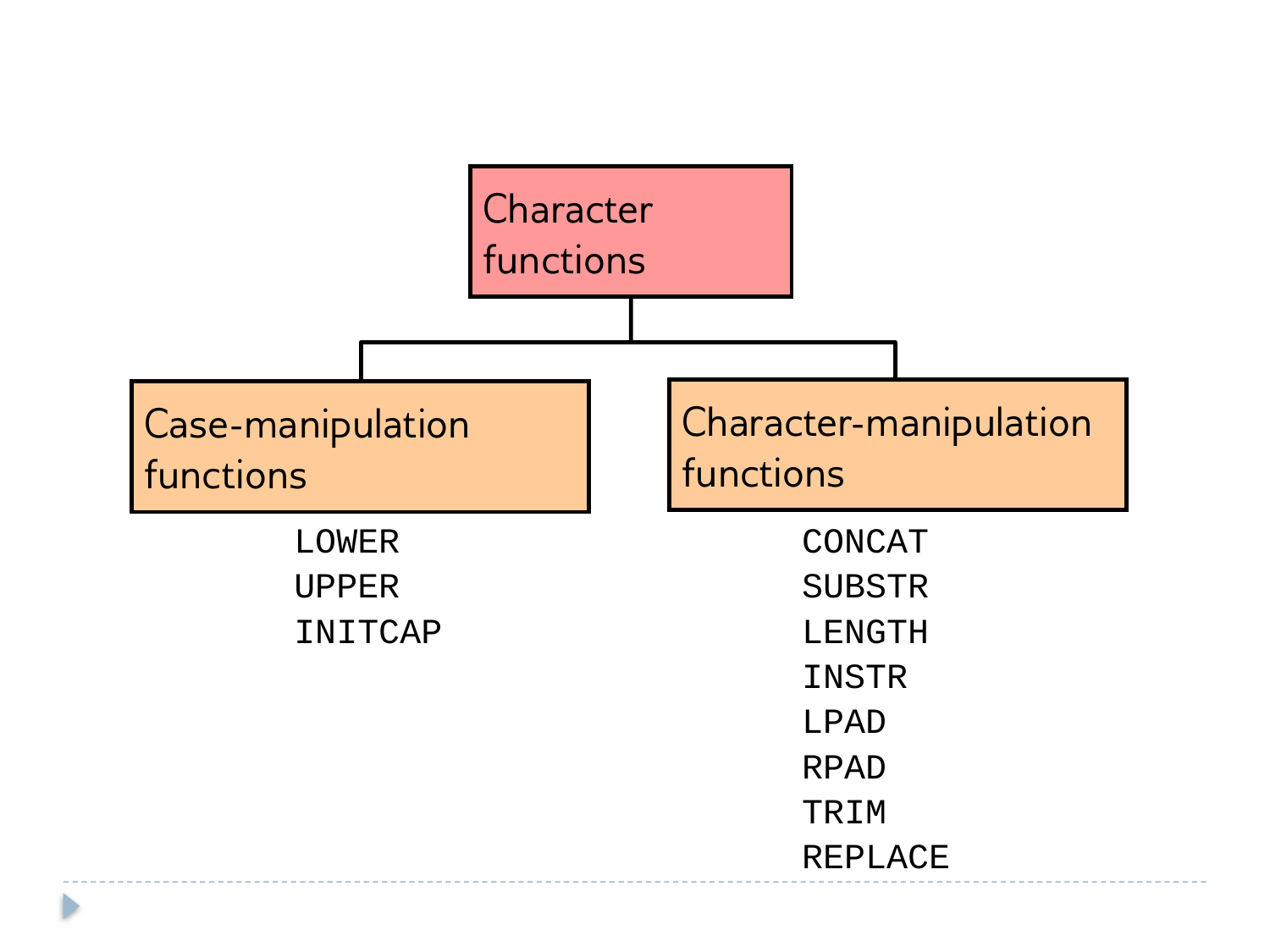

Character
functions

Character-manipulation
functions
Case-manipulation
functions
LOWER
UPPER
INITCAP
CONCAT
SUBSTR
LENGTH
INSTR
LPAD
RPAD
TRIM
REPLACE